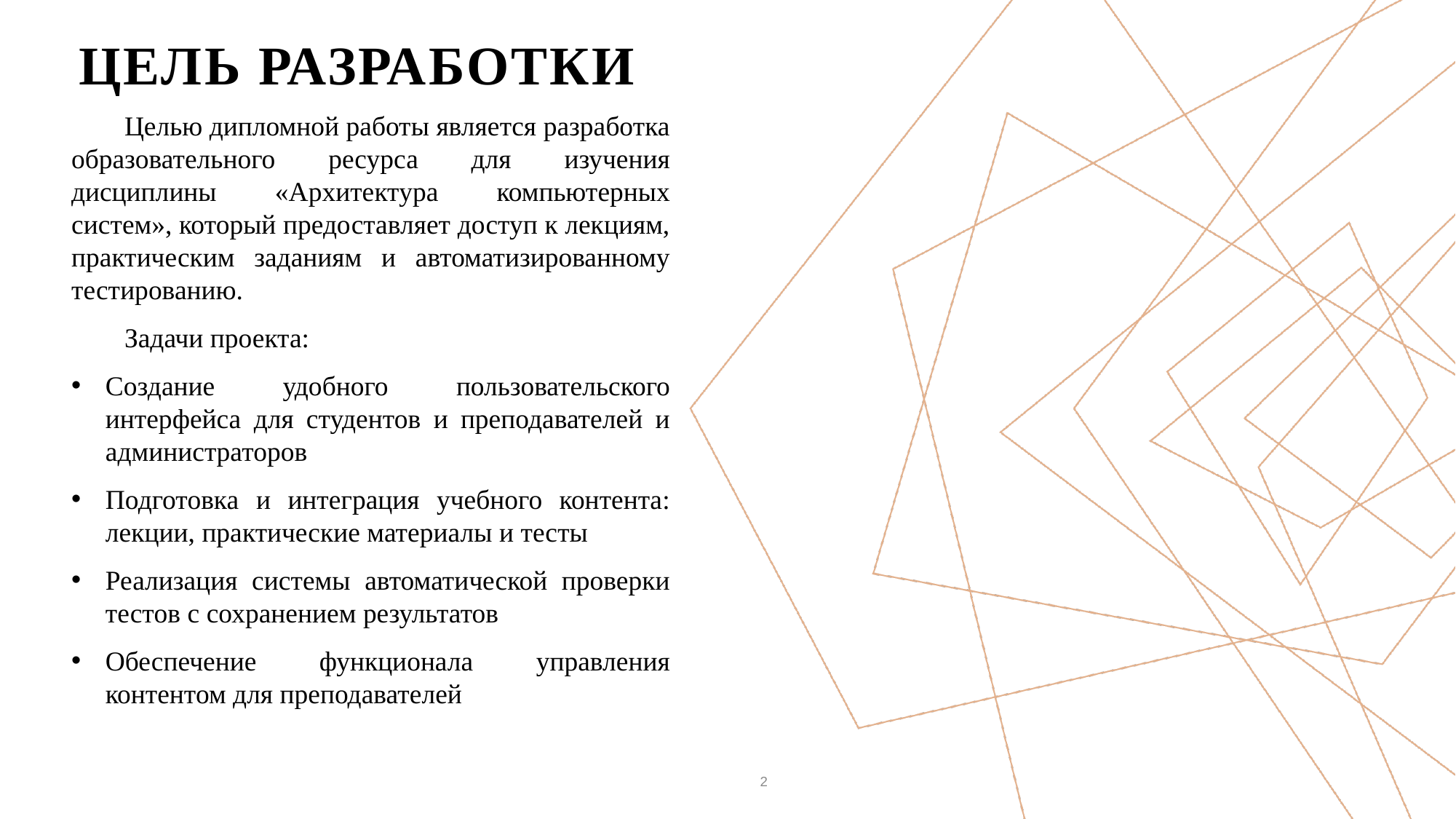

# Цель разработки
Целью дипломной работы является разработка образовательного ресурса для изучения дисциплины «Архитектура компьютерных систем», который предоставляет доступ к лекциям, практическим заданиям и автоматизированному тестированию.
Задачи проекта:
Создание удобного пользовательского интерфейса для студентов и преподавателей и администраторов
Подготовка и интеграция учебного контента: лекции, практические материалы и тесты
Реализация системы автоматической проверки тестов с сохранением результатов
Обеспечение функционала управления контентом для преподавателей
2